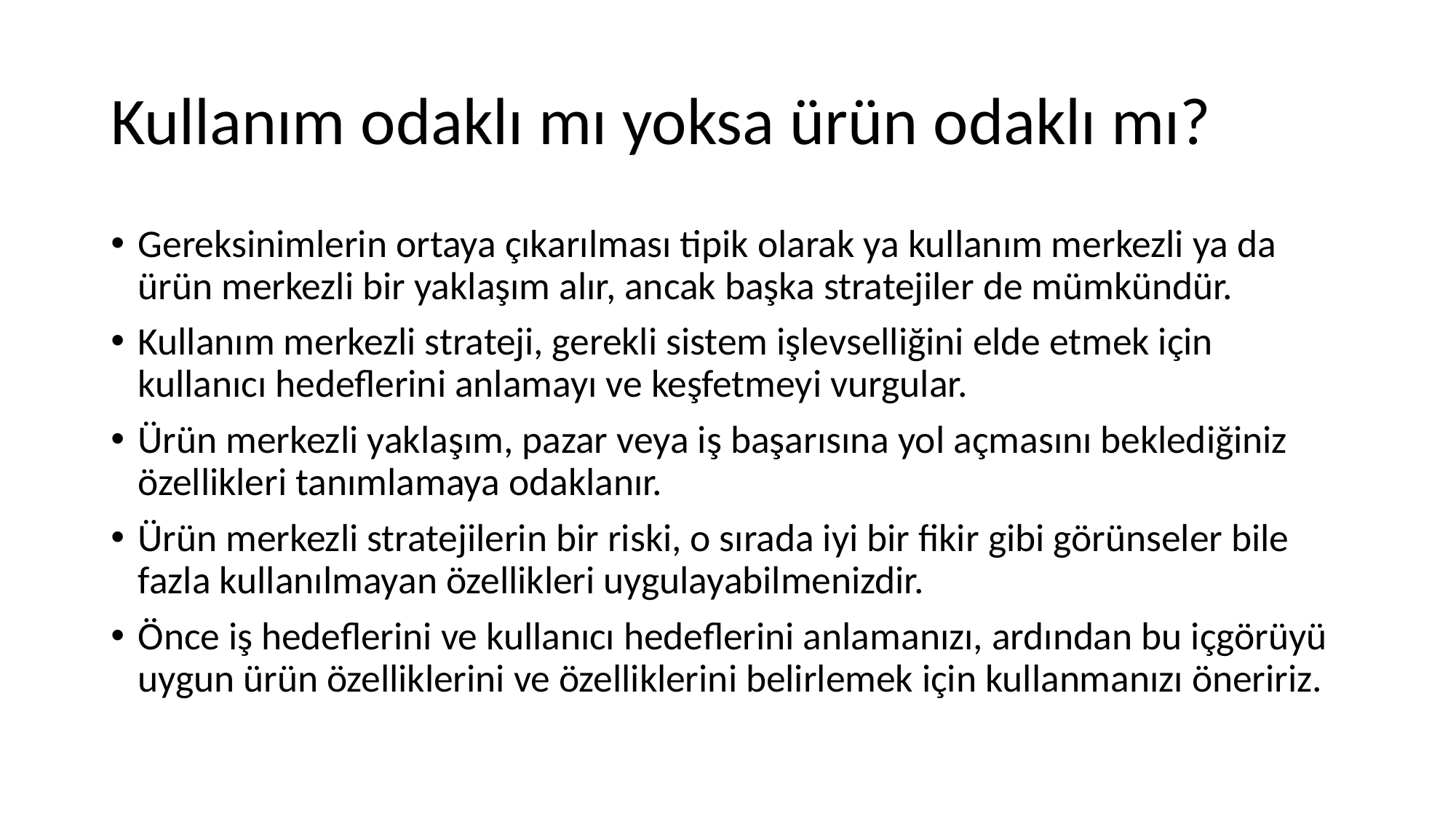

# Kullanım odaklı mı yoksa ürün odaklı mı?
Gereksinimlerin ortaya çıkarılması tipik olarak ya kullanım merkezli ya da ürün merkezli bir yaklaşım alır, ancak başka stratejiler de mümkündür.
Kullanım merkezli strateji, gerekli sistem işlevselliğini elde etmek için kullanıcı hedeflerini anlamayı ve keşfetmeyi vurgular.
Ürün merkezli yaklaşım, pazar veya iş başarısına yol açmasını beklediğiniz özellikleri tanımlamaya odaklanır.
Ürün merkezli stratejilerin bir riski, o sırada iyi bir fikir gibi görünseler bile fazla kullanılmayan özellikleri uygulayabilmenizdir.
Önce iş hedeflerini ve kullanıcı hedeflerini anlamanızı, ardından bu içgörüyü uygun ürün özelliklerini ve özelliklerini belirlemek için kullanmanızı öneririz.